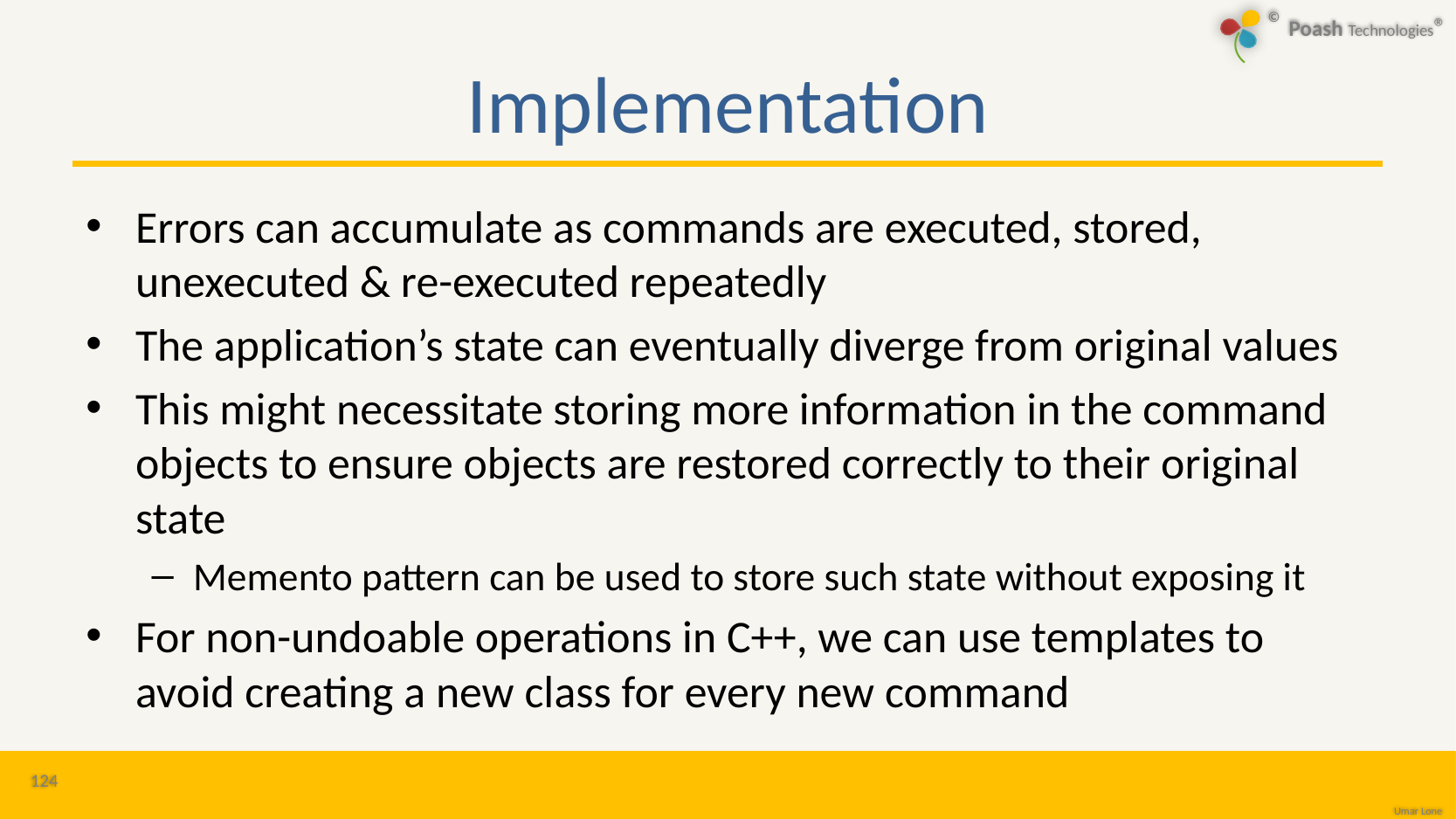

# Implementation
Errors can accumulate as commands are executed, stored, unexecuted & re-executed repeatedly
The application’s state can eventually diverge from original values
This might necessitate storing more information in the command objects to ensure objects are restored correctly to their original state
Memento pattern can be used to store such state without exposing it
For non-undoable operations in C++, we can use templates to avoid creating a new class for every new command

124